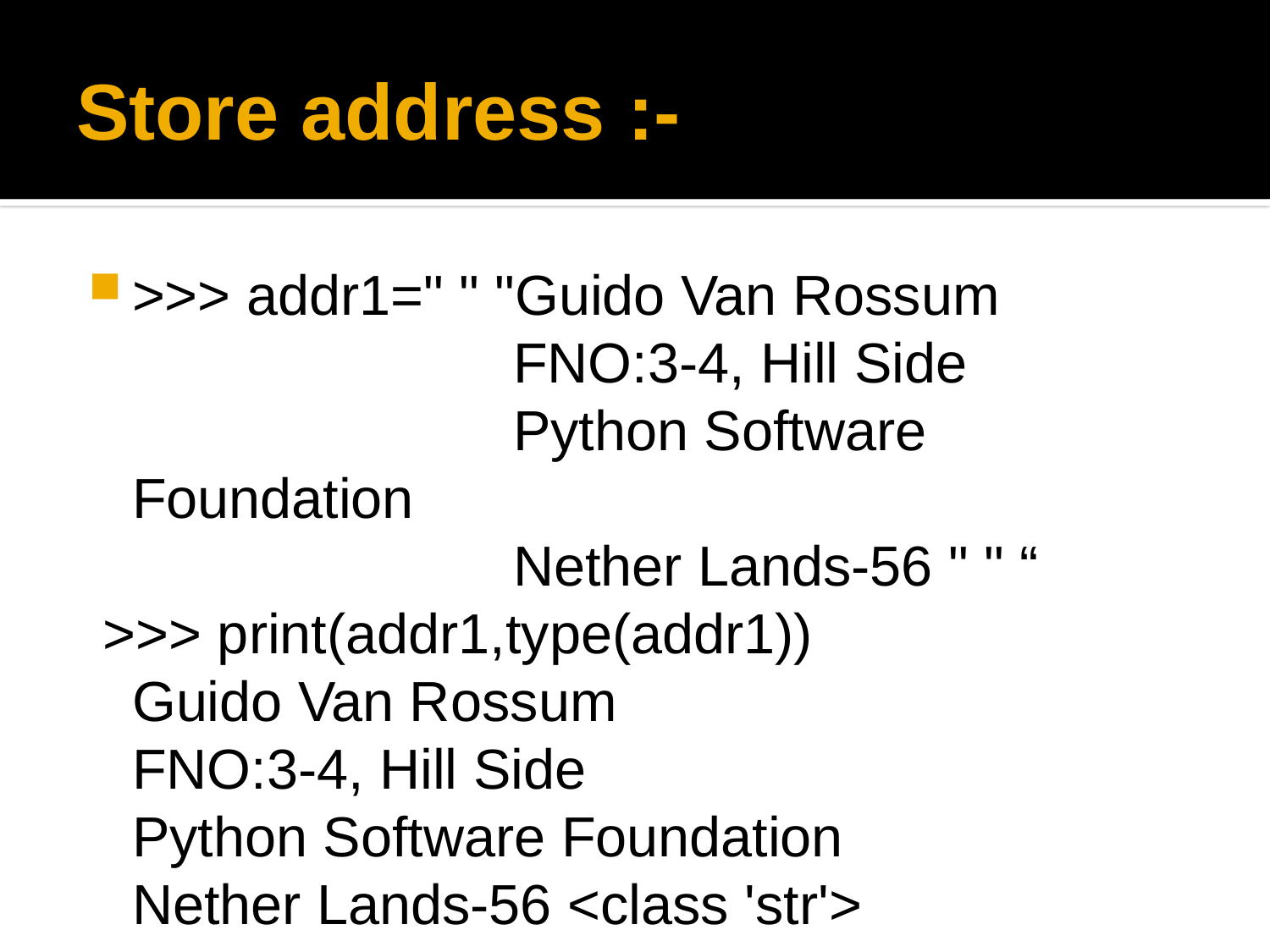

# Store address :-
>>> addr1=" " "Guido Van Rossum
		 		FNO:3-4, Hill Side
		 		Python Software Foundation
				Nether Lands-56 " " “
 >>> print(addr1,type(addr1))
	Guido Van Rossum
	FNO:3-4, Hill Side
 	Python Software Foundation
	Nether Lands-56 <class 'str'>